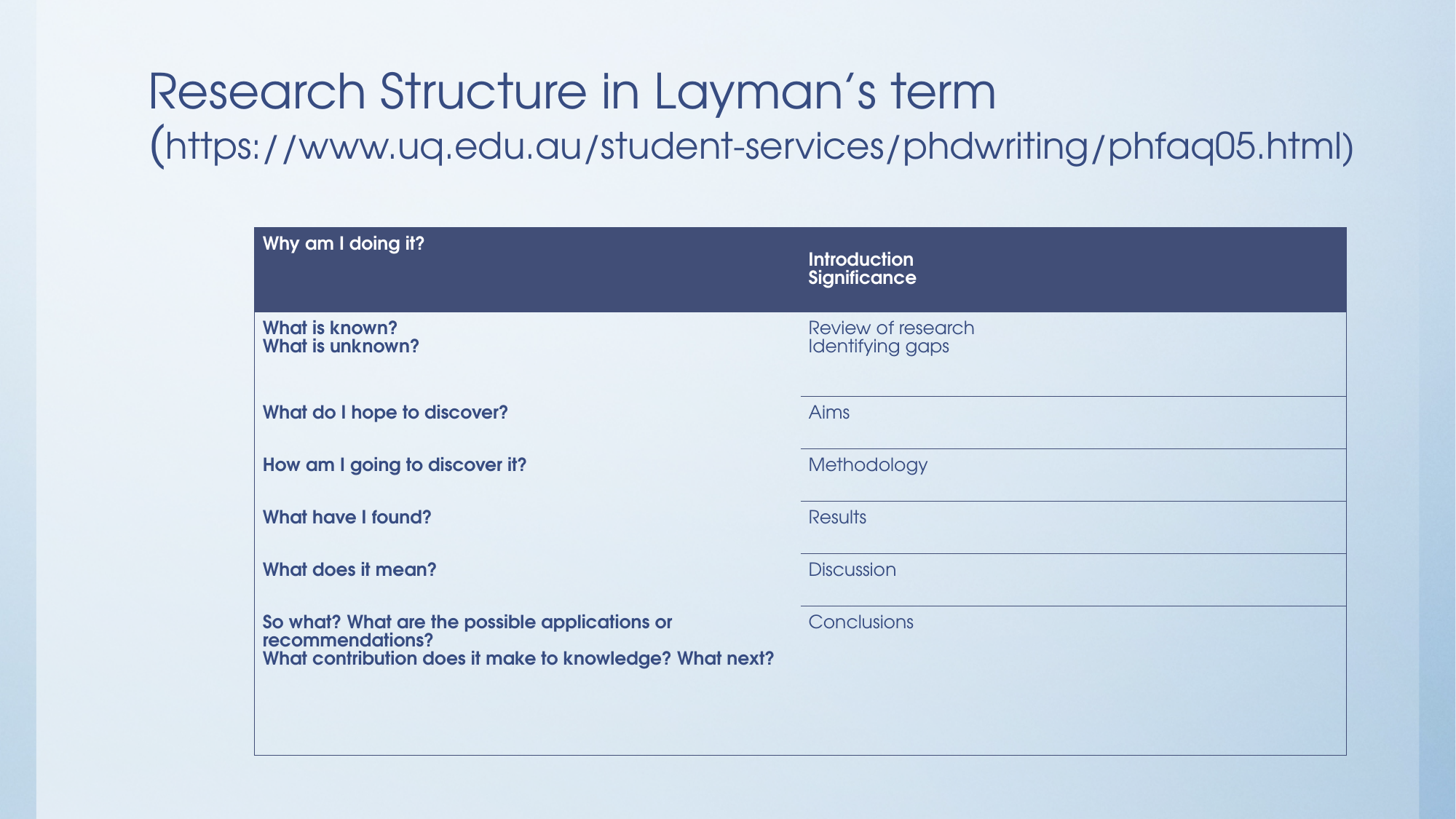

# Research Structure in Layman’s term (https://www.uq.edu.au/student-services/phdwriting/phfaq05.html)
| Why am I doing it? | Introduction Significance |
| --- | --- |
| What is known? What is unknown? | Review of research Identifying gaps |
| What do I hope to discover? | Aims |
| How am I going to discover it? | Methodology |
| What have I found? | Results |
| What does it mean? | Discussion |
| So what? What are the possible applications or recommendations? What contribution does it make to knowledge? What next? | Conclusions |